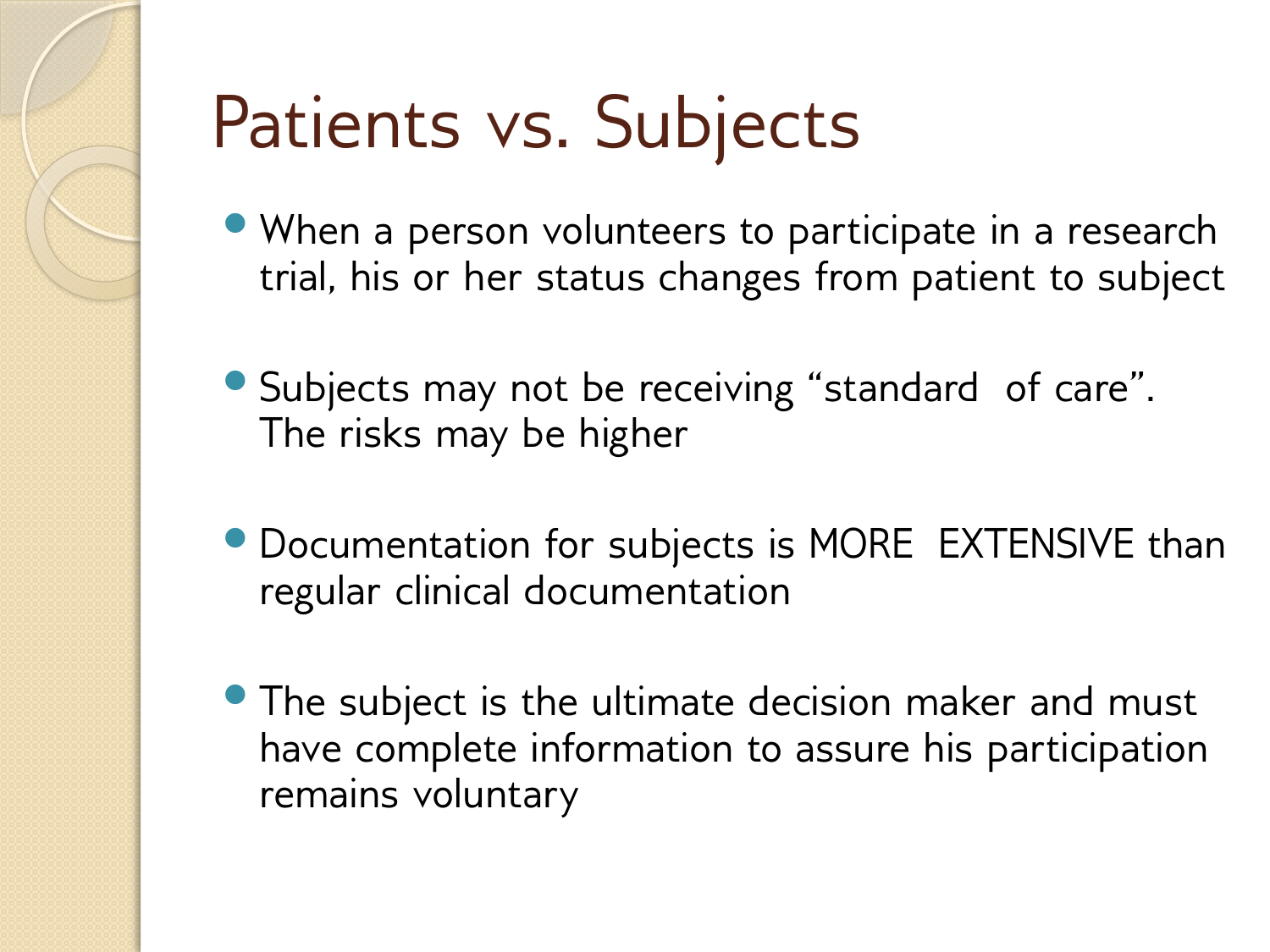

# Patients vs. Subjects
When a person volunteers to participate in a research trial, his or her status changes from patient to subject

Subjects may not be receiving “standard  of care”.  The risks may be higher

Documentation for subjects is MORE  EXTENSIVE than regular clinical documentation

The subject is the ultimate decision maker and must have complete information to assure his participation remains voluntary